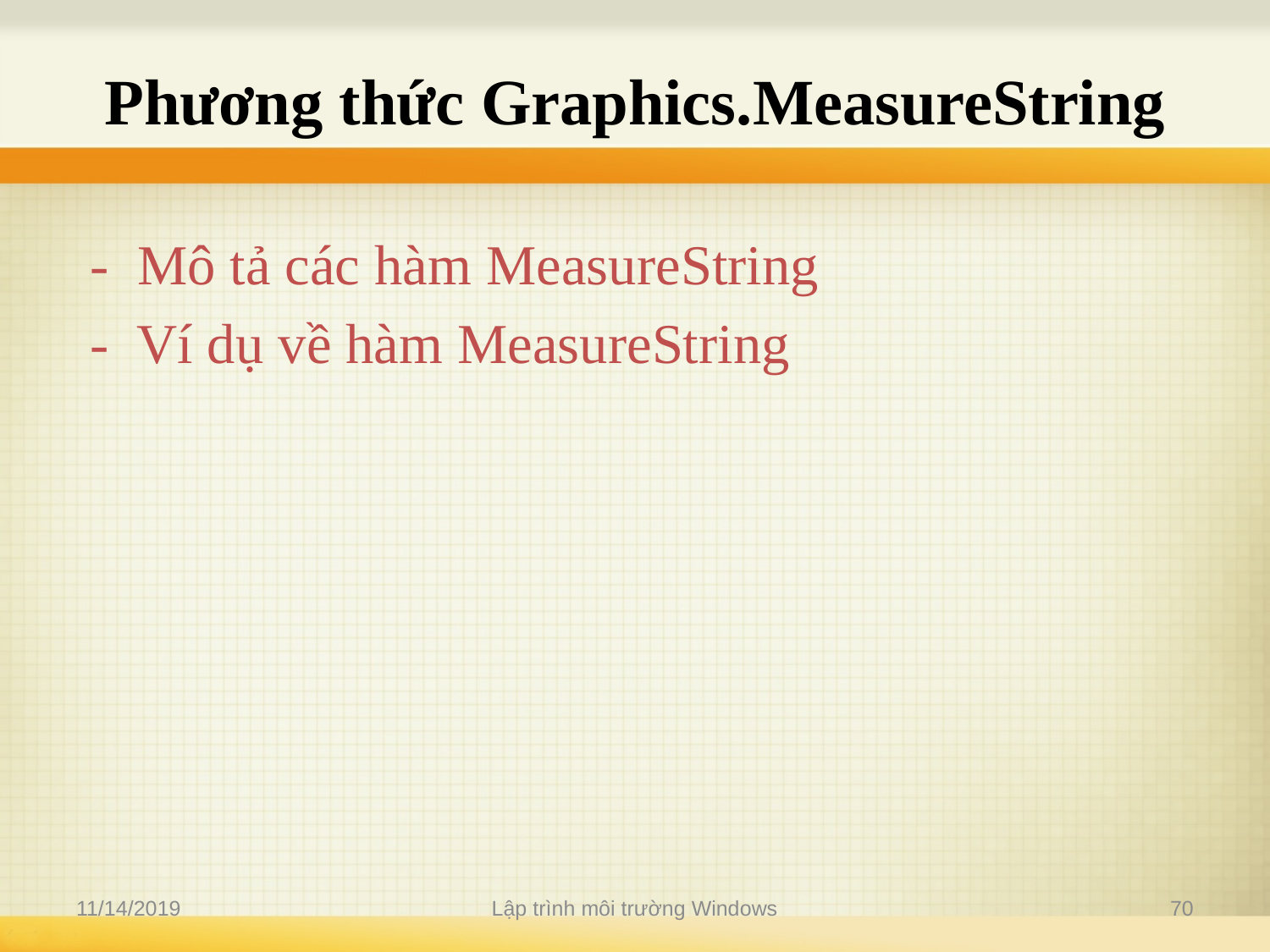

# Phương thức Graphics.MeasureString
 -  Mô tả các hàm MeasureString
 -  Ví dụ về hàm MeasureString
11/14/2019
Lập trình môi trường Windows
70